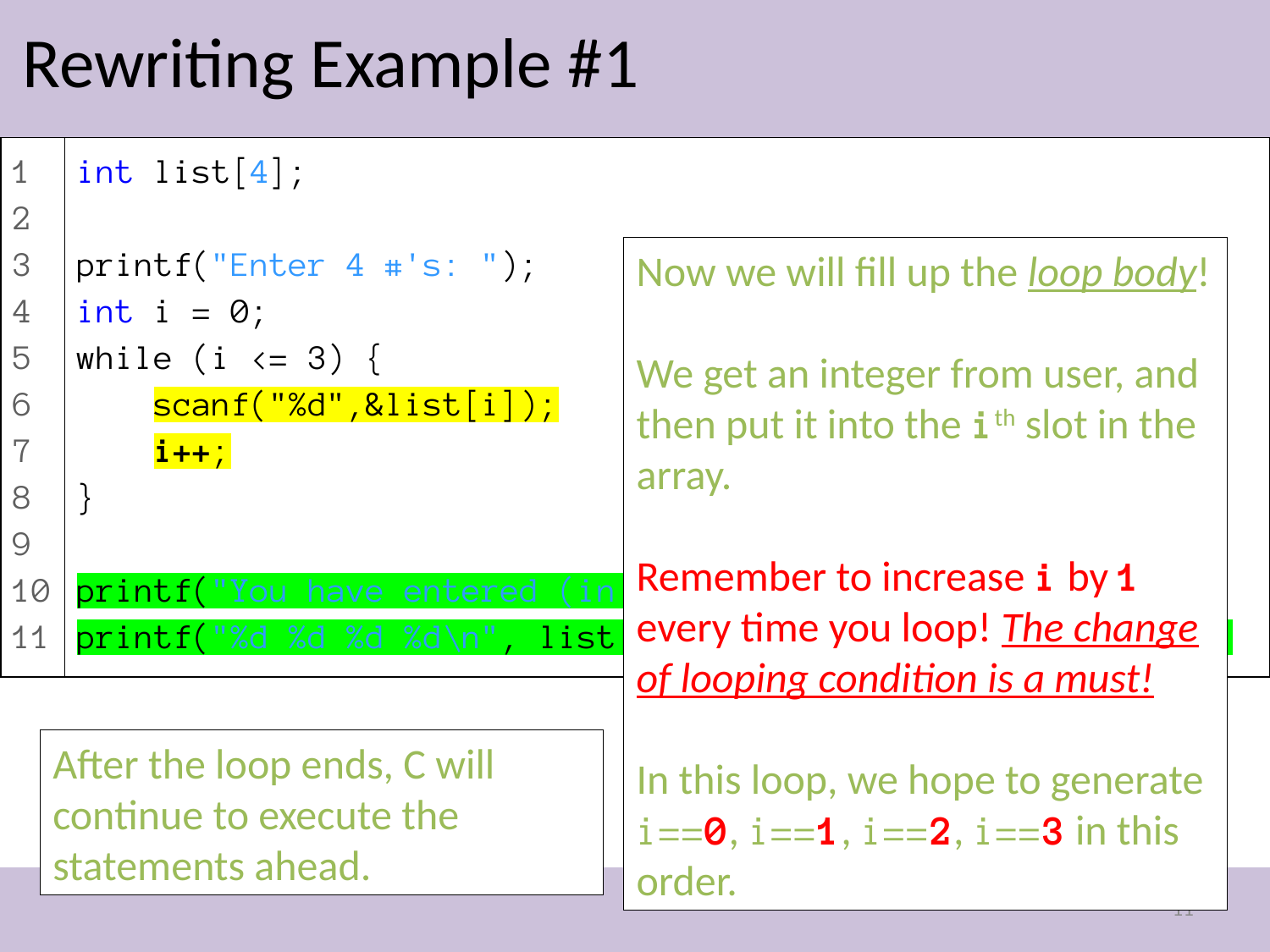

Rewriting Example #1
1
2
3
4
5
6
7
8
9
10
11
int list[4];

printf("Enter 4 #'s: ");
int i = 0;
while (i <= 3) {
    scanf("%d",&list[i]);
    i++;
}

printf("You have entered (in reverse): ");
printf("%d %d %d %d\n", list[3], list[2], list[1], list[0]);
Now we will fill up the loop body!

We get an integer from user, and then put it into the ith slot in the array.

Remember to increase i by 1 every time you loop! The change of looping condition is a must!

In this loop, we hope to generate i==0, i==1, i==2, i==3 in this order.
After the loop ends, C will continue to execute the statements ahead.
11